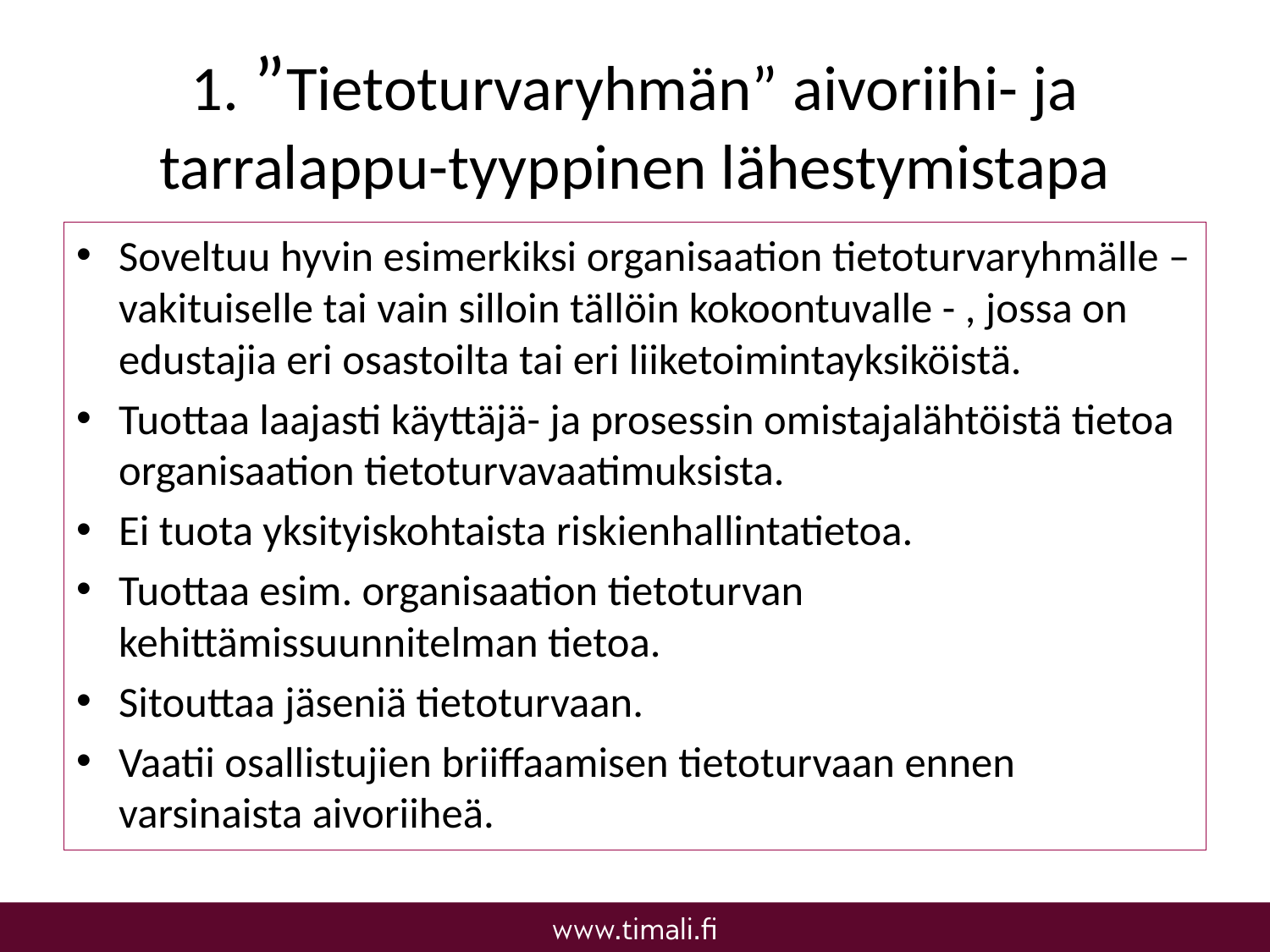

# 1. ”Tietoturvaryhmän” aivoriihi- ja tarralappu-tyyppinen lähestymistapa
Soveltuu hyvin esimerkiksi organisaation tietoturvaryhmälle – vakituiselle tai vain silloin tällöin kokoontuvalle - , jossa on edustajia eri osastoilta tai eri liiketoimintayksiköistä.
Tuottaa laajasti käyttäjä- ja prosessin omistajalähtöistä tietoa organisaation tietoturvavaatimuksista.
Ei tuota yksityiskohtaista riskienhallintatietoa.
Tuottaa esim. organisaation tietoturvan kehittämissuunnitelman tietoa.
Sitouttaa jäseniä tietoturvaan.
Vaatii osallistujien briiffaamisen tietoturvaan ennen varsinaista aivoriiheä.